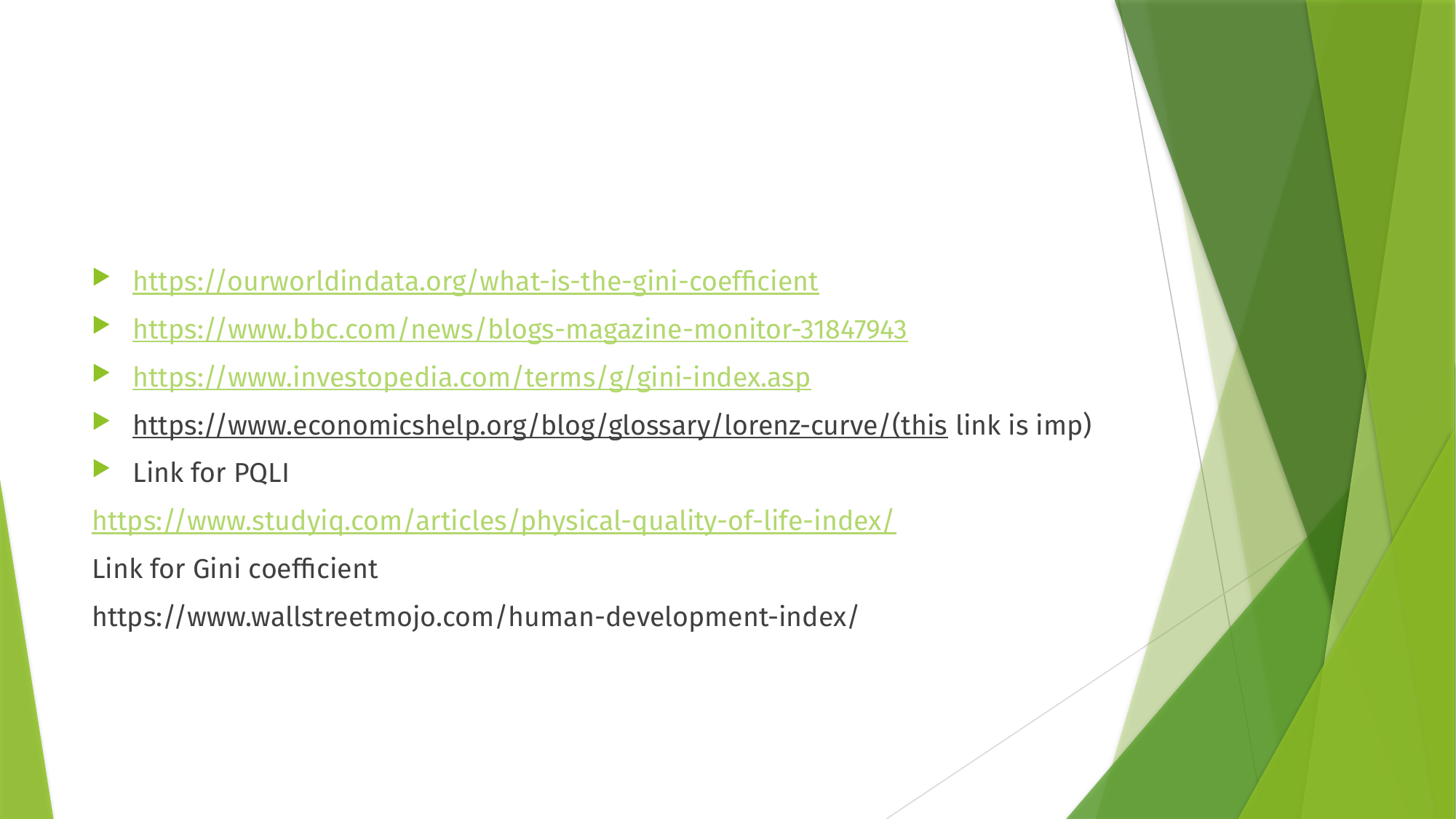

#
https://ourworldindata.org/what-is-the-gini-coefficient
https://www.bbc.com/news/blogs-magazine-monitor-31847943
https://www.investopedia.com/terms/g/gini-index.asp
https://www.economicshelp.org/blog/glossary/lorenz-curve/(this link is imp)
Link for PQLI
https://www.studyiq.com/articles/physical-quality-of-life-index/
Link for Gini coefficient
https://www.wallstreetmojo.com/human-development-index/